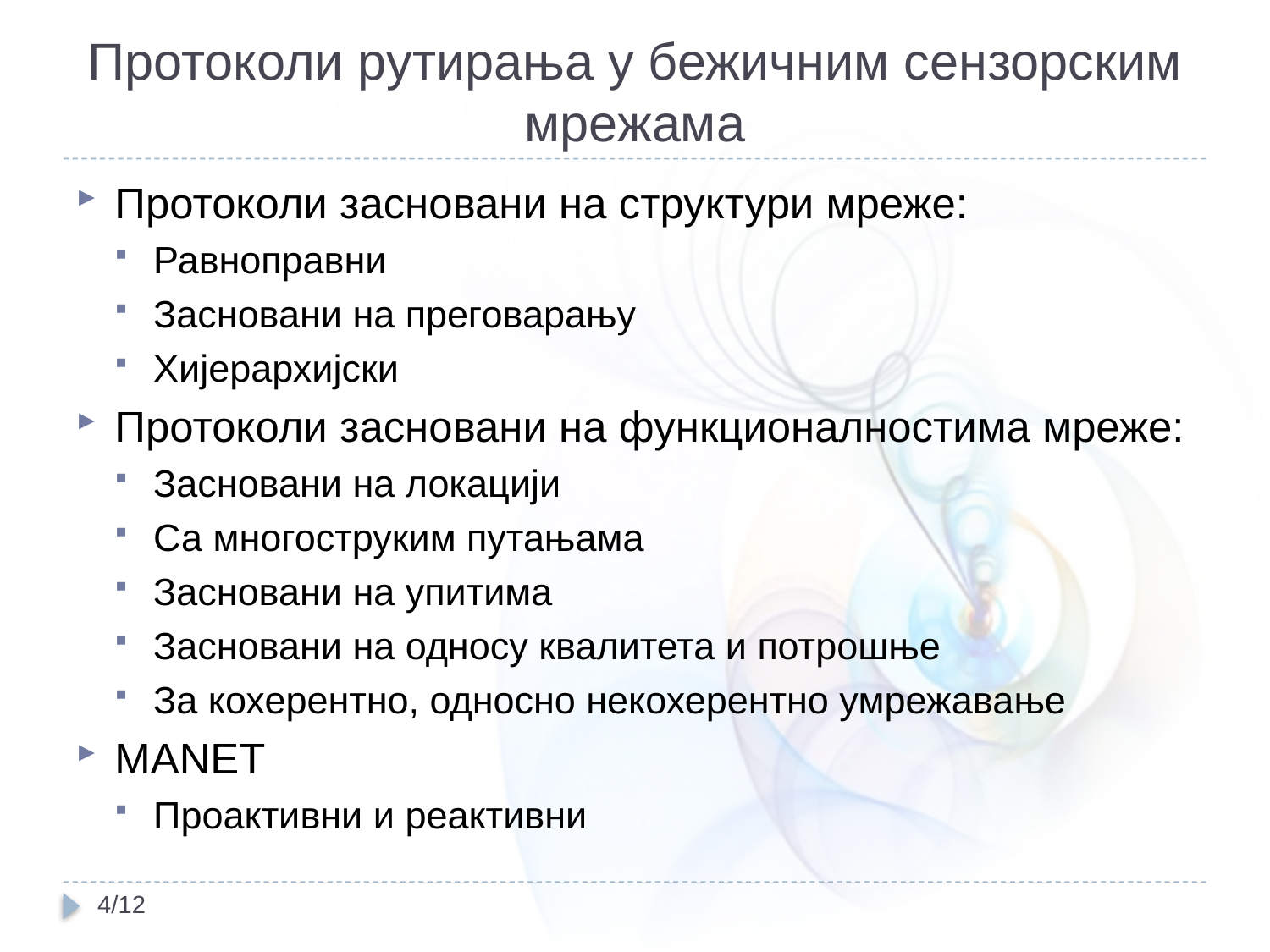

# Протоколи рутирања у бежичним сензорским мрежама
Протоколи засновани на структури мреже:
Равноправни
Засновани на преговарању
Хијерархијски
Протоколи засновани на функционалностима мреже:
Засновани на локацији
Са многоструким путањама
Засновани на упитима
Засновани на односу квалитета и потрошње
За кохерентно, односно некохерентно умрежавање
MANET
Проактивни и реактивни
4/12